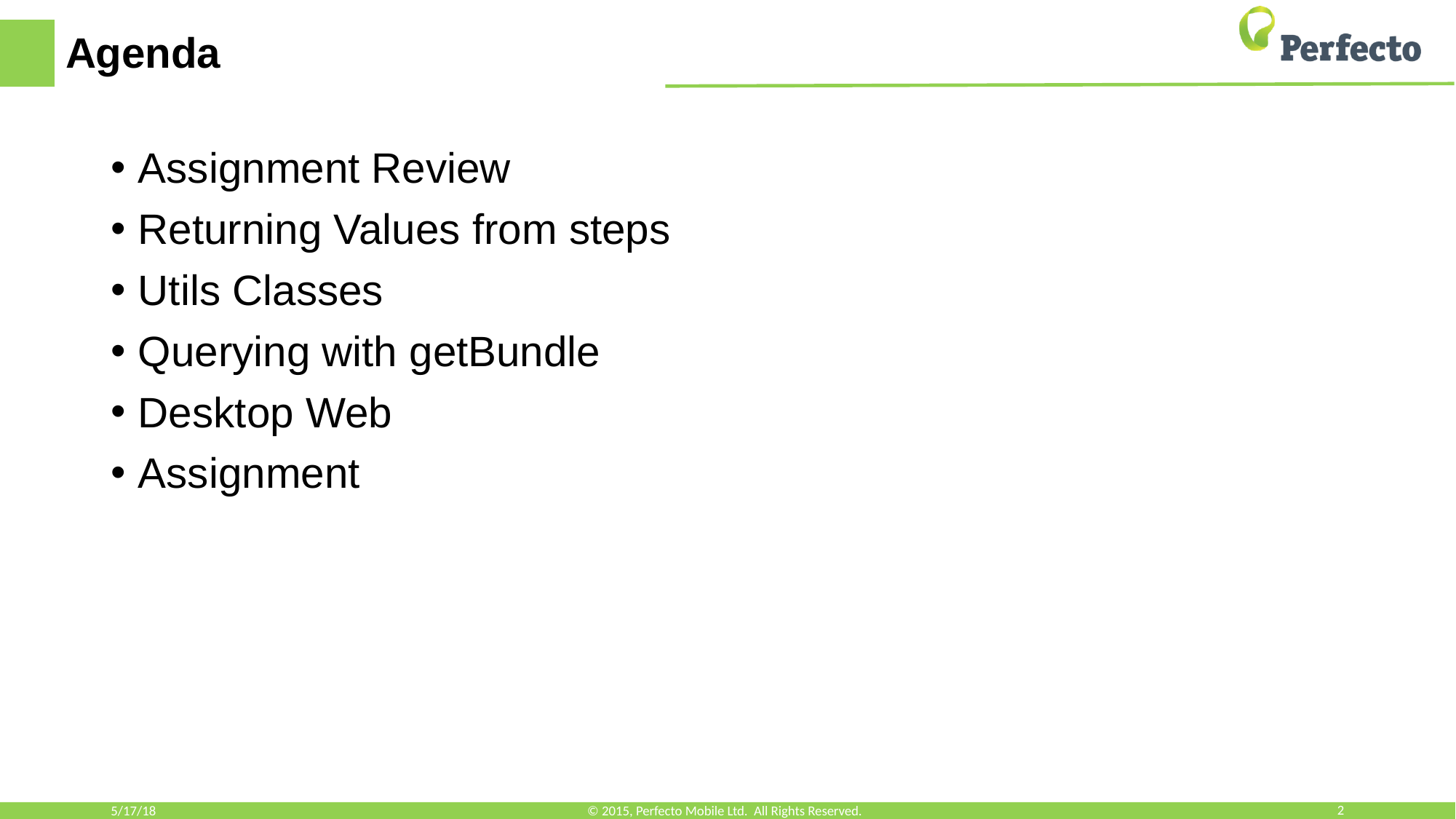

# Agenda
Assignment Review
Returning Values from steps
Utils Classes
Querying with getBundle
Desktop Web
Assignment

5/17/18
© 2015, Perfecto Mobile Ltd.  All Rights Reserved.
2